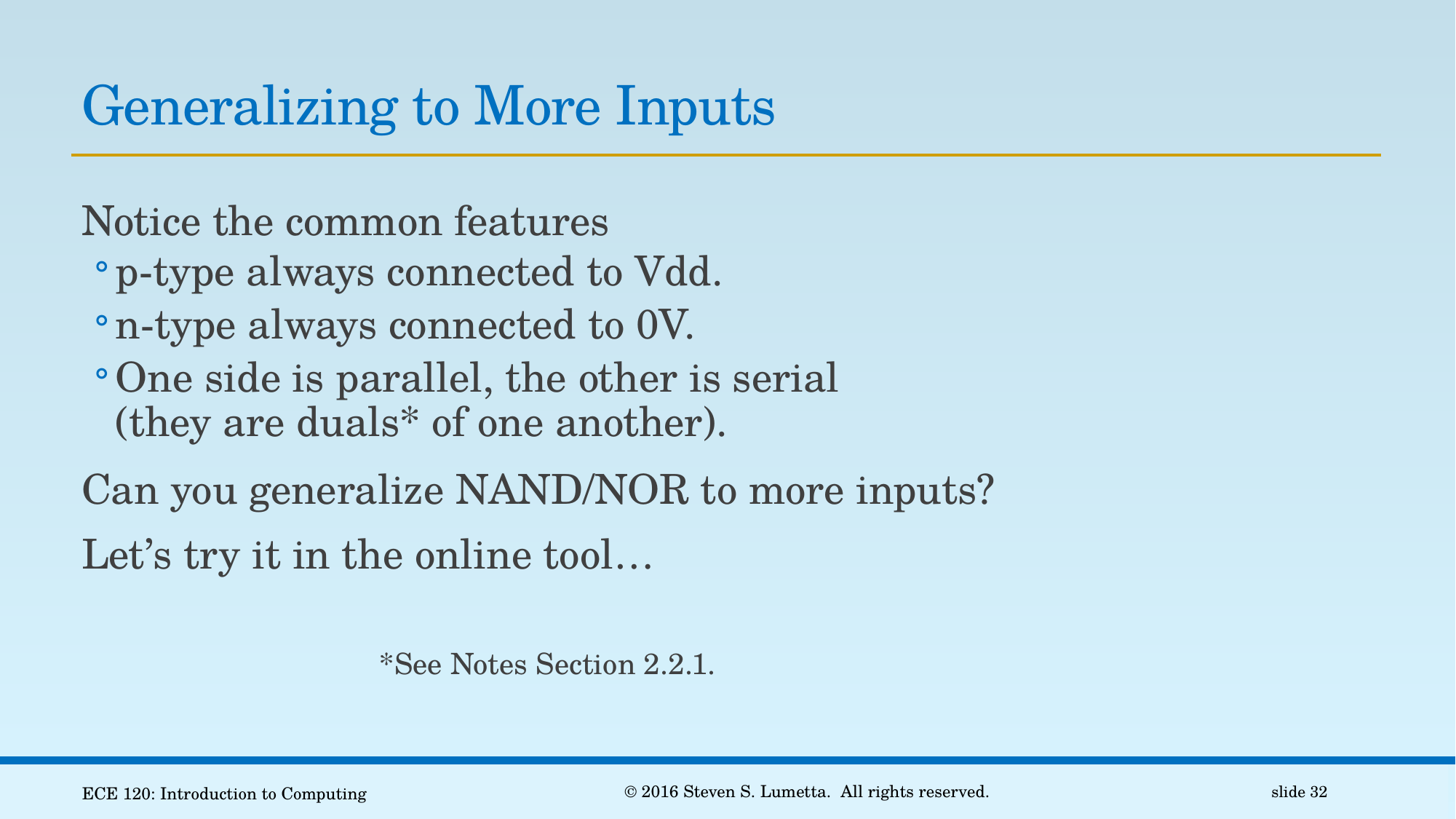

# Generalizing to More Inputs
Notice the common features
p-type always connected to Vdd.
n-type always connected to 0V.
One side is parallel, the other is serial
(they are duals* of one another).
Can you generalize NAND/NOR to more inputs?
Let’s try it in the online tool…

*See Notes Section 2.2.1.
ECE 120: Introduction to Computing
© 2016 Steven S. Lumetta.  All rights reserved.
slide 32